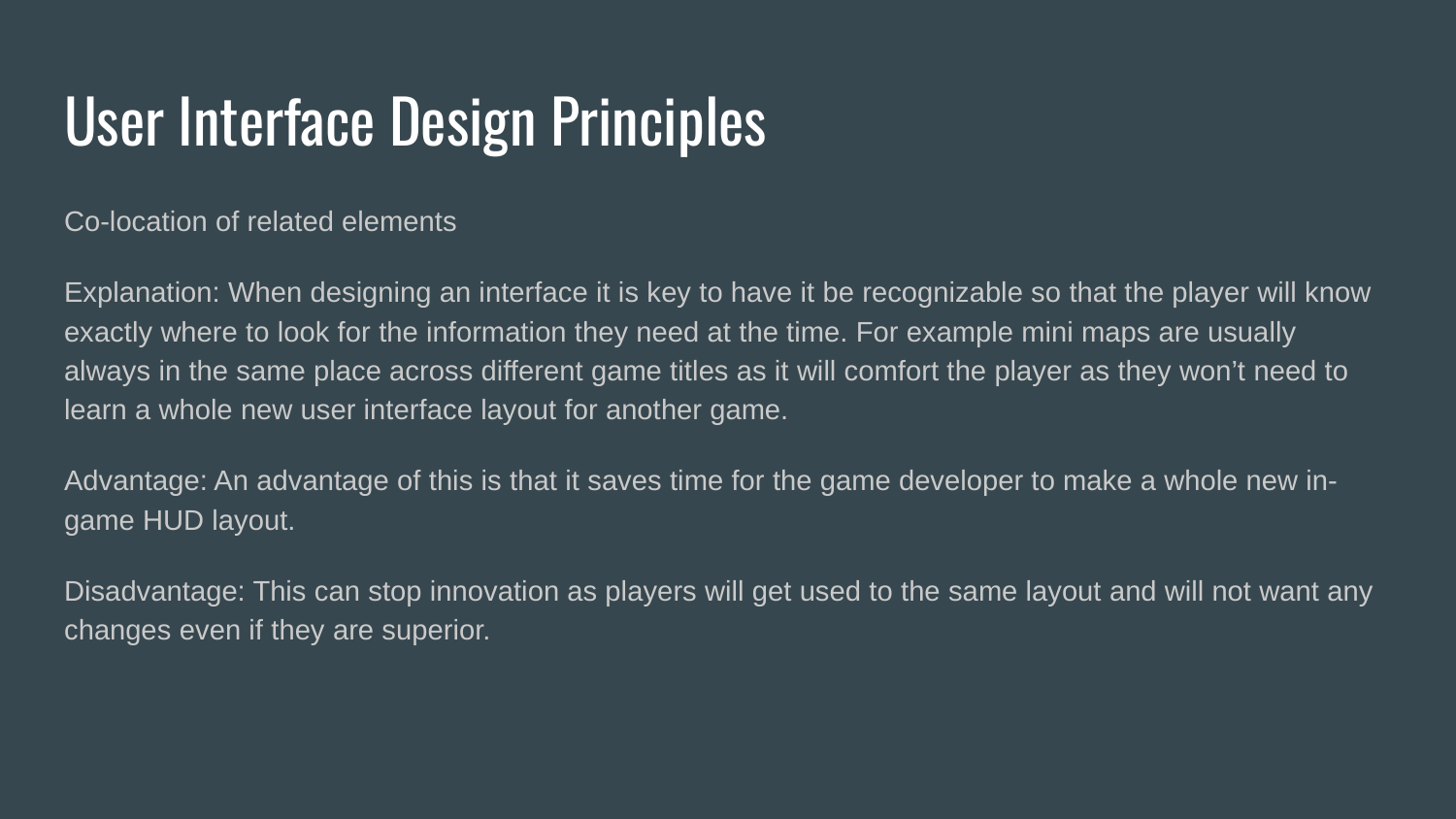

# User Interface Design Principles
Co-location of related elements
Explanation: When designing an interface it is key to have it be recognizable so that the player will know exactly where to look for the information they need at the time. For example mini maps are usually always in the same place across different game titles as it will comfort the player as they won’t need to learn a whole new user interface layout for another game.
Advantage: An advantage of this is that it saves time for the game developer to make a whole new in-game HUD layout.
Disadvantage: This can stop innovation as players will get used to the same layout and will not want any changes even if they are superior.